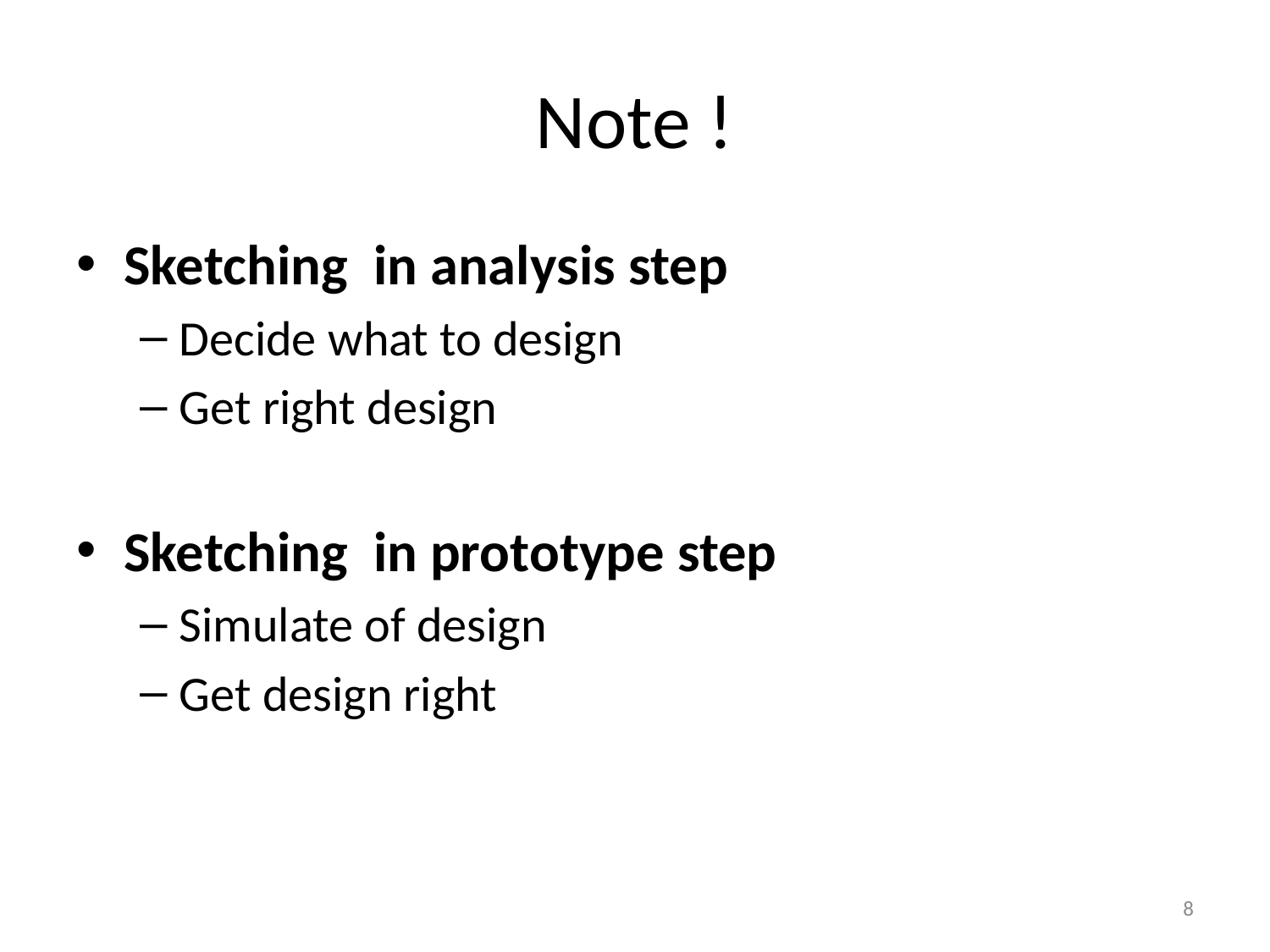

# Note !
Sketching  in analysis step
Decide what to design
Get right design

Sketching  in prototype step
Simulate of design
Get design right

8